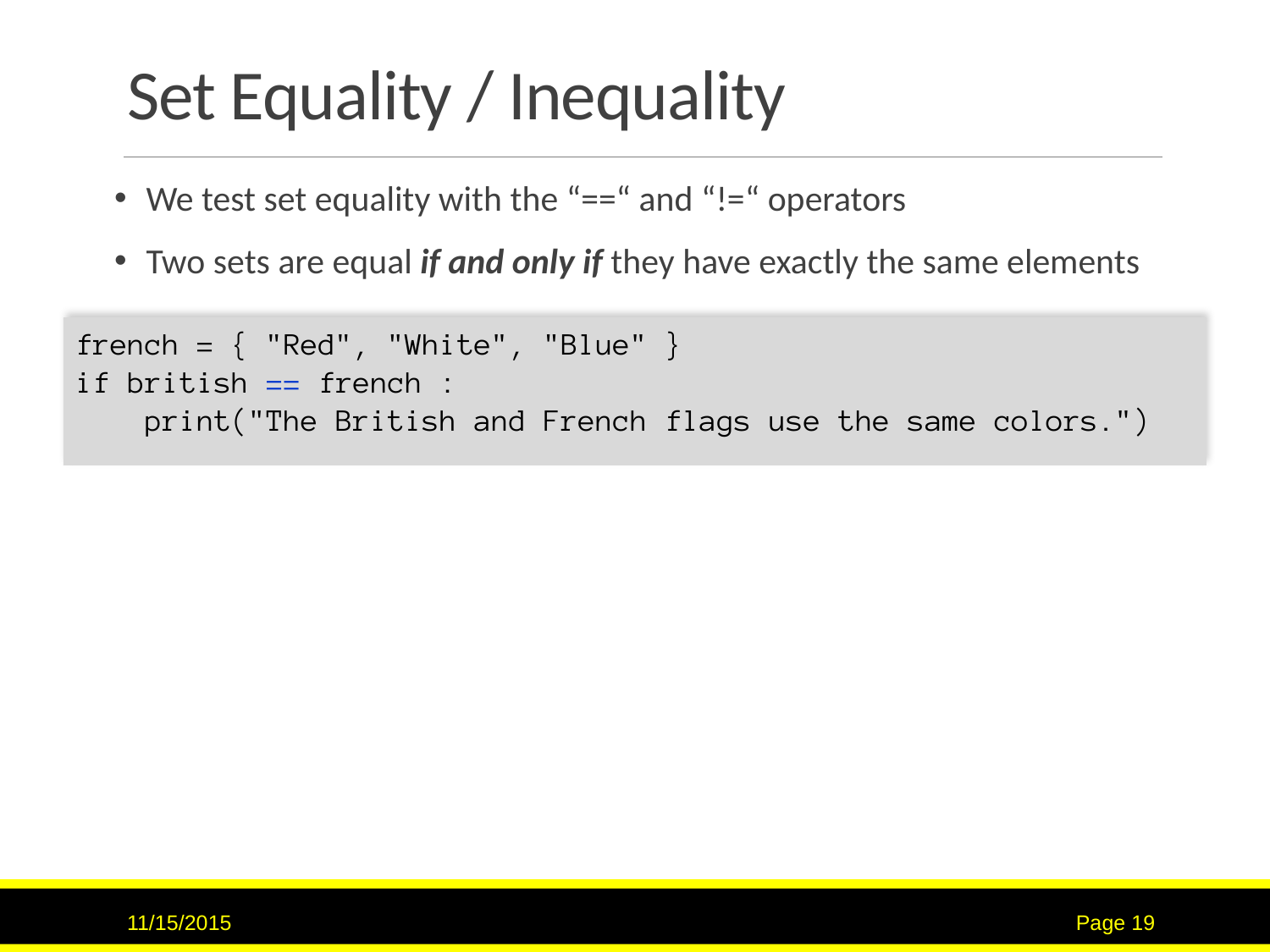

# Set Equality / Inequality
We test set equality with the “==“ and “!=“ operators
Two sets are equal if and only if they have exactly the same elements
french = { "Red", "White", "Blue" }
if british == french :
    print("The British and French flags use the same colors.")
11/15/2015
Page 19